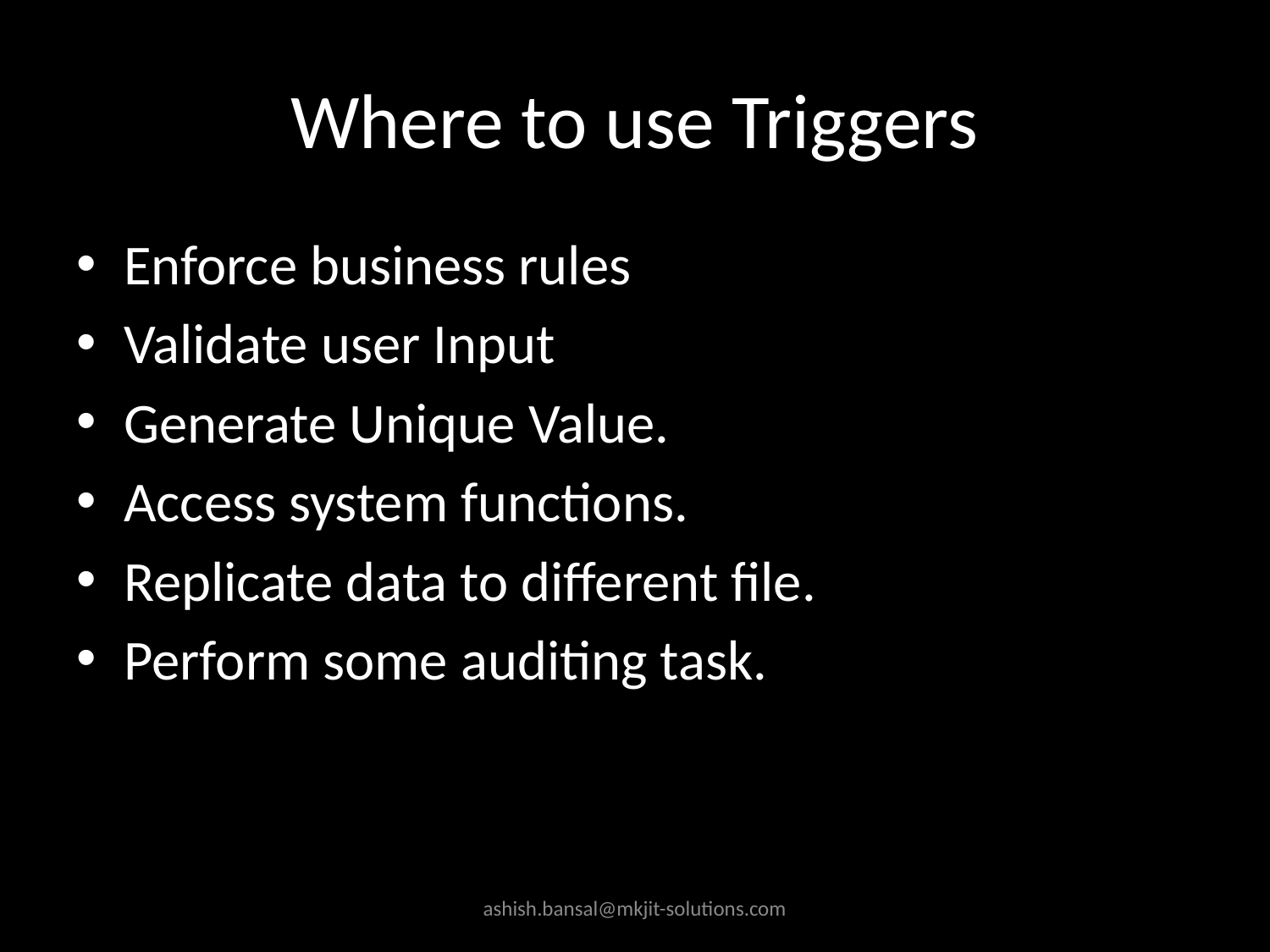

# Where to use Triggers
Enforce business rules
Validate user Input
Generate Unique Value.
Access system functions.
Replicate data to different file.
Perform some auditing task.
ashish.bansal@mkjit-solutions.com